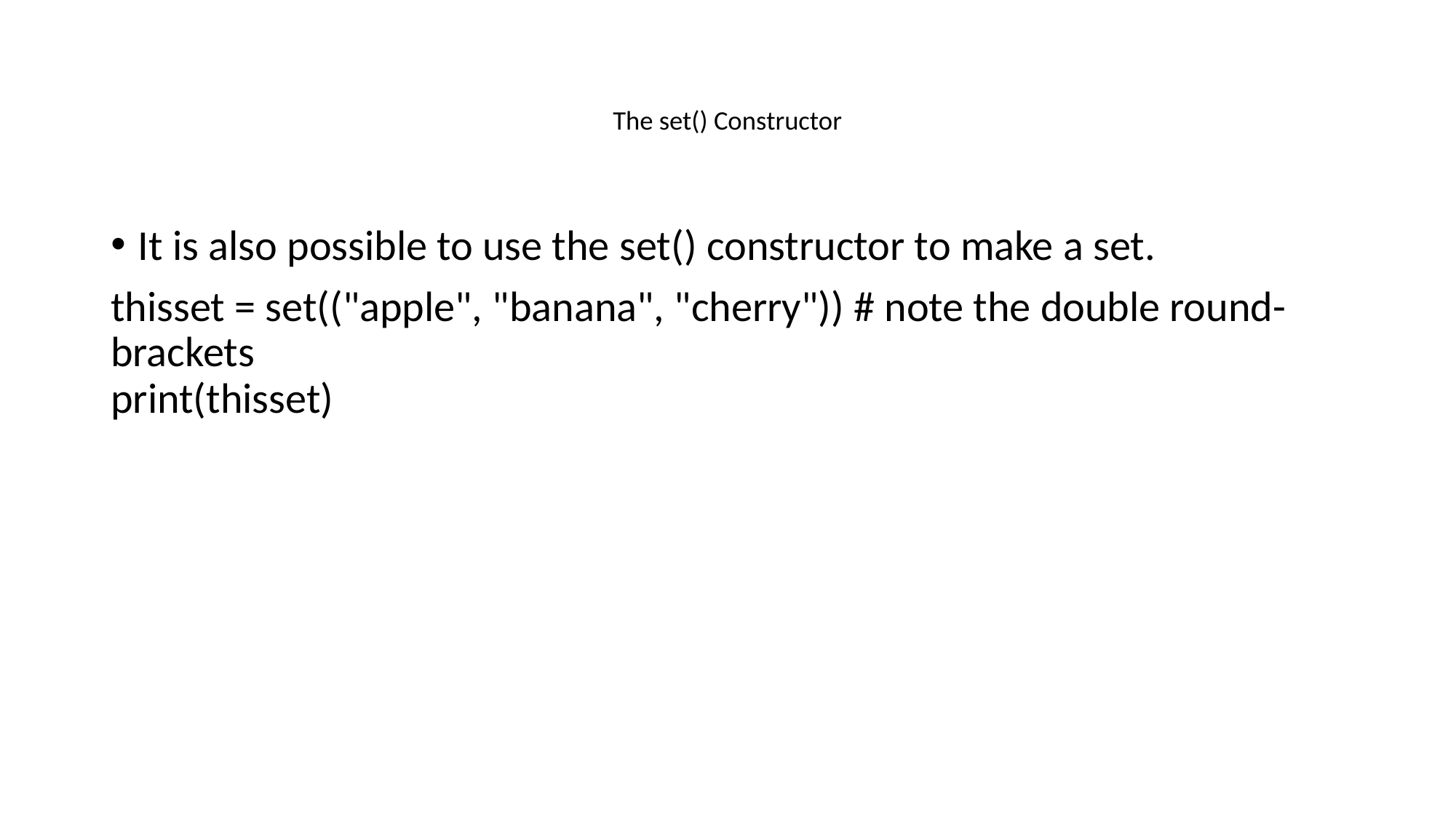

# The set() Constructor
It is also possible to use the set() constructor to make a set.
thisset = set(("apple", "banana", "cherry")) # note the double round-brackets
print(thisset)